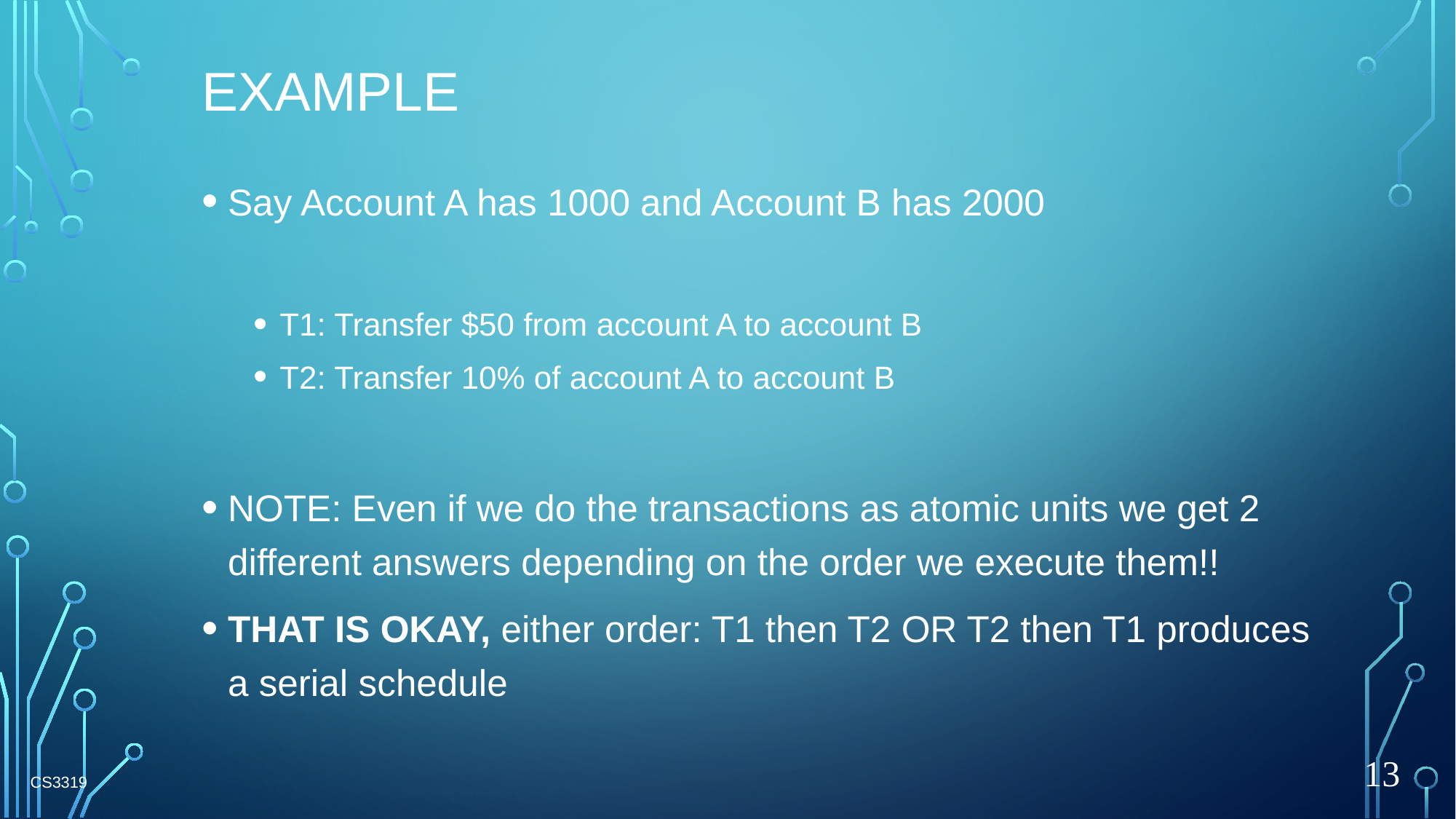

# Example
Say Account A has 1000 and Account B has 2000

T1: Transfer $50 from account A to account B
T2: Transfer 10% of account A to account B

NOTE: Even if we do the transactions as atomic units we get 2 different answers depending on the order we execute them!!
THAT IS OKAY, either order: T1 then T2 OR T2 then T1 produces a serial schedule
13
CS3319